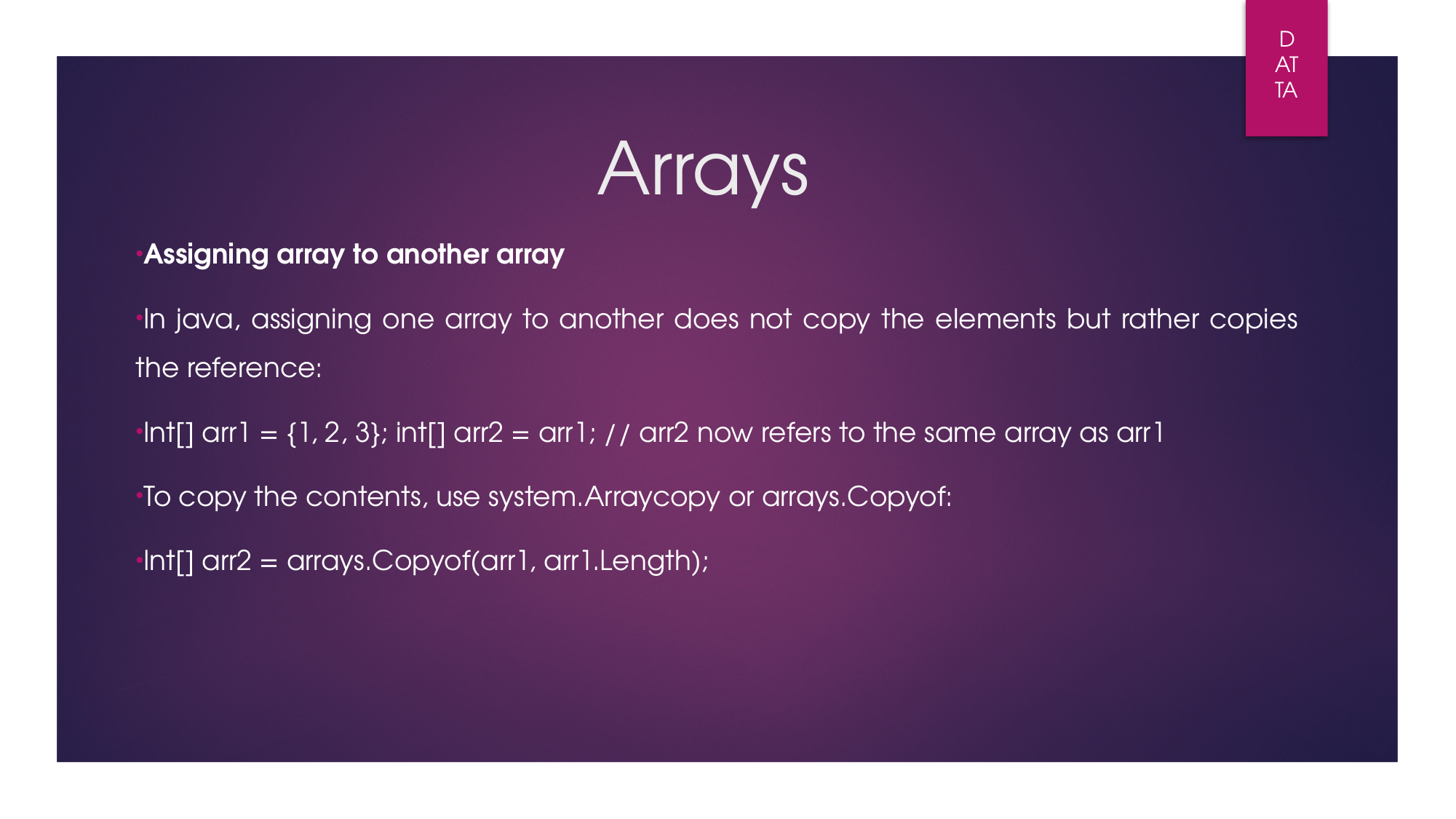

DAT
TA
# Arrays
Assigning array to another array
In java, assigning one array to another does not copy the elements but rather copies the reference:
Int[] arr1 = {1, 2, 3}; int[] arr2 = arr1; // arr2 now refers to the same array as arr1
To copy the contents, use system.Arraycopy or arrays.Copyof:
Int[] arr2 = arrays.Copyof(arr1, arr1.Length);